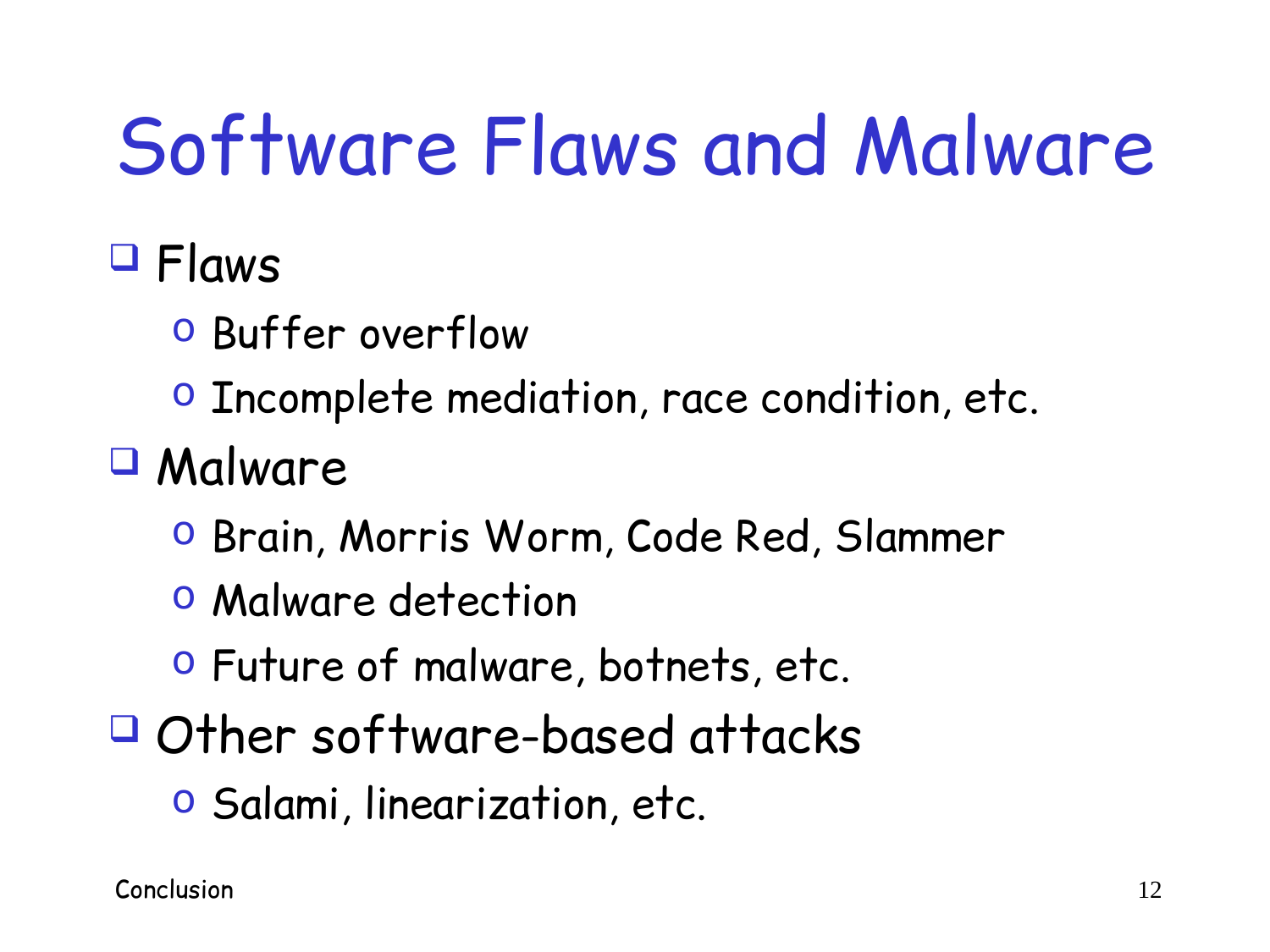

# Software Flaws and Malware
Flaws
Buffer overflow
Incomplete mediation, race condition, etc.
Malware
Brain, Morris Worm, Code Red, Slammer
Malware detection
Future of malware, botnets, etc.
Other software-based attacks
Salami, linearization, etc.
 Conclusion                                                                                                                          12